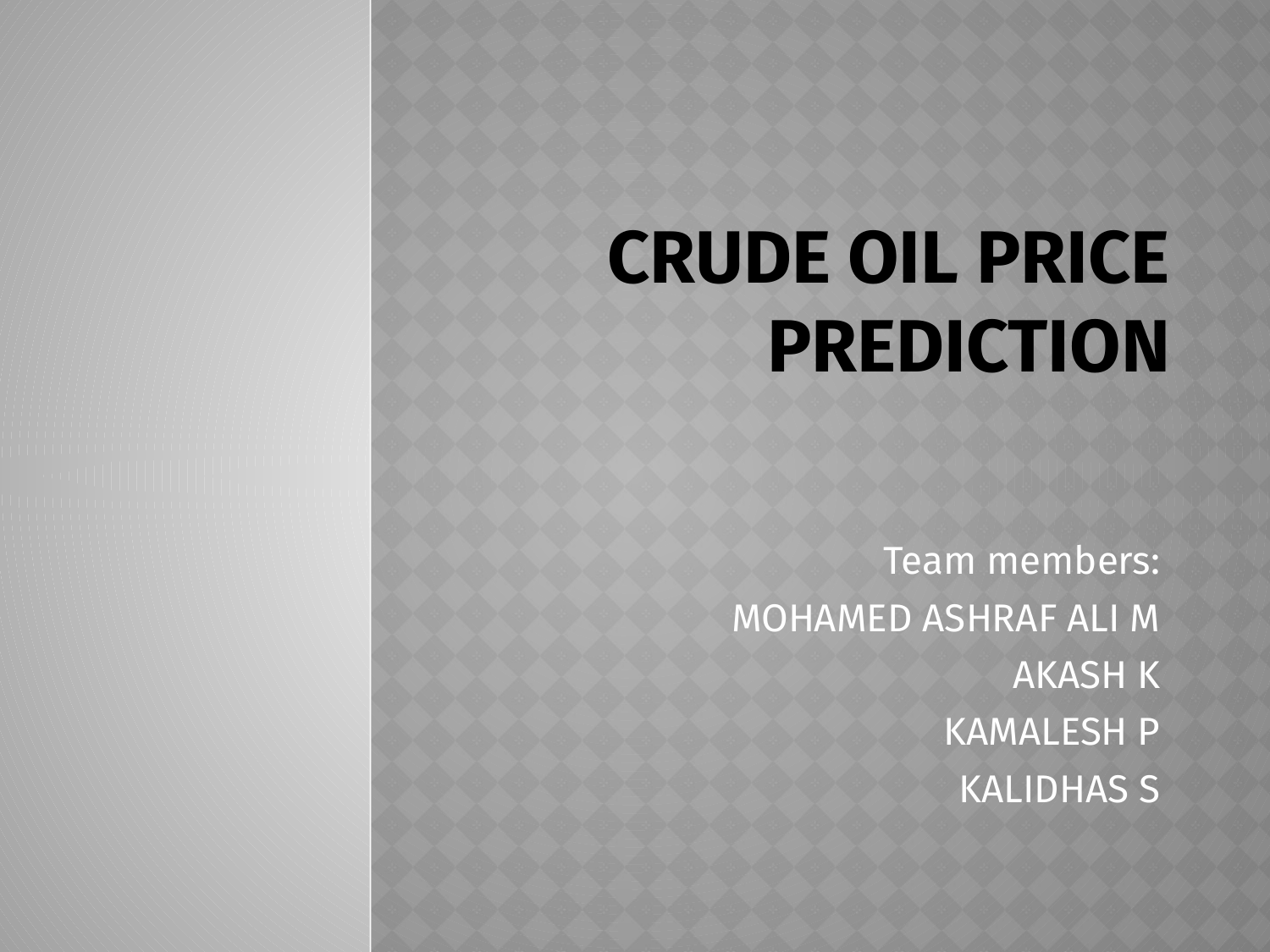

# CRUDE OIL PRICE PREDICTION
Team members:
MOHAMED ASHRAF ALI M
AKASH K
KAMALESH P
KALIDHAS S